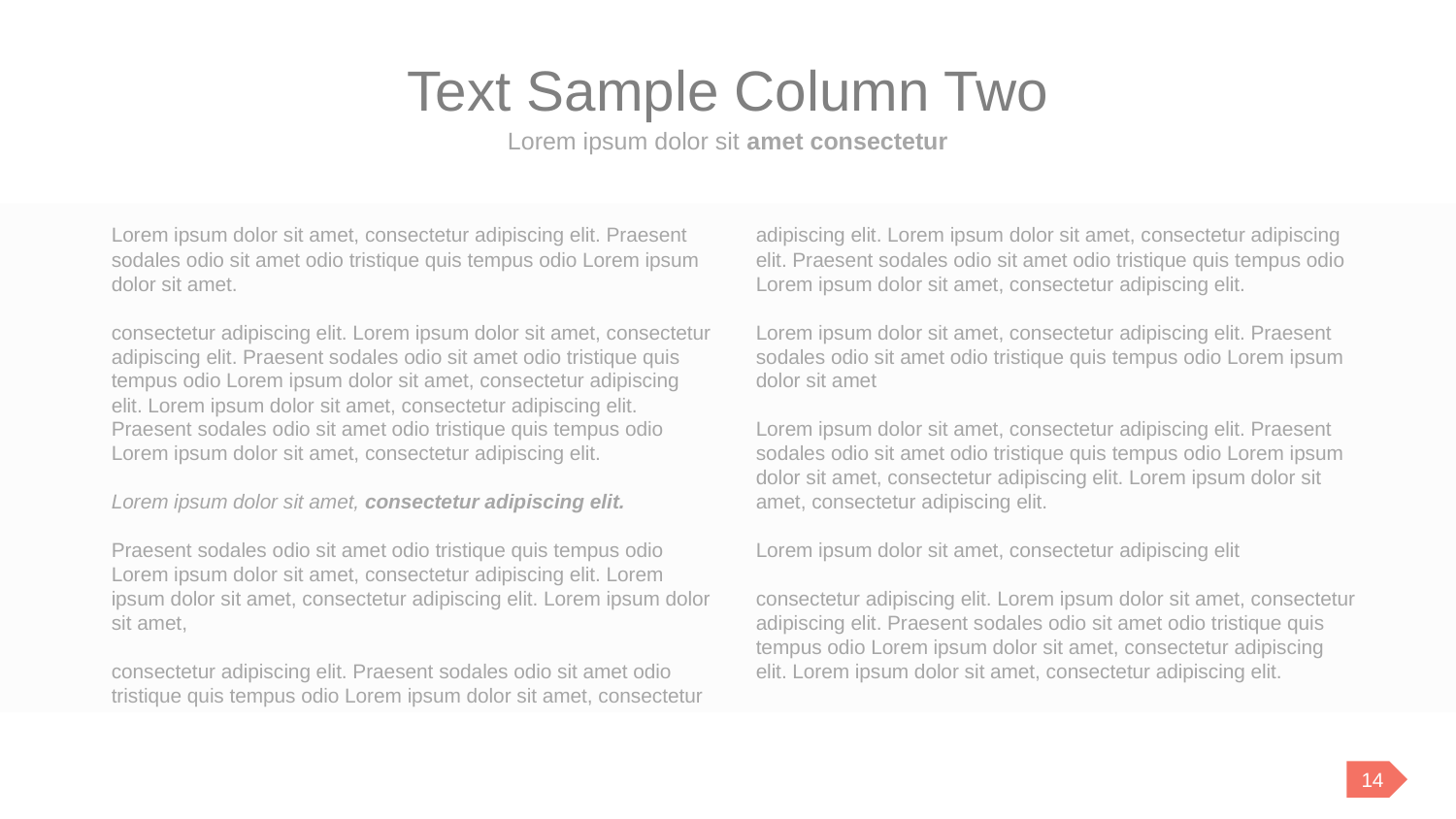

# Text Sample Column Two
Lorem ipsum dolor sit amet consectetur

Lorem ipsum dolor sit amet, consectetur adipiscing elit. Praesent sodales odio sit amet odio tristique quis tempus odio Lorem ipsum dolor sit amet.

consectetur adipiscing elit. Lorem ipsum dolor sit amet, consectetur adipiscing elit. Praesent sodales odio sit amet odio tristique quis tempus odio Lorem ipsum dolor sit amet, consectetur adipiscing elit. Lorem ipsum dolor sit amet, consectetur adipiscing elit. Praesent sodales odio sit amet odio tristique quis tempus odio Lorem ipsum dolor sit amet, consectetur adipiscing elit.

Lorem ipsum dolor sit amet, consectetur adipiscing elit.

Praesent sodales odio sit amet odio tristique quis tempus odio Lorem ipsum dolor sit amet, consectetur adipiscing elit. Lorem ipsum dolor sit amet, consectetur adipiscing elit. Lorem ipsum dolor sit amet,

consectetur adipiscing elit. Praesent sodales odio sit amet odio tristique quis tempus odio Lorem ipsum dolor sit amet, consectetur adipiscing elit. Lorem ipsum dolor sit amet, consectetur adipiscing elit. Praesent sodales odio sit amet odio tristique quis tempus odio Lorem ipsum dolor sit amet, consectetur adipiscing elit.

Lorem ipsum dolor sit amet, consectetur adipiscing elit. Praesent sodales odio sit amet odio tristique quis tempus odio Lorem ipsum dolor sit amet

Lorem ipsum dolor sit amet, consectetur adipiscing elit. Praesent sodales odio sit amet odio tristique quis tempus odio Lorem ipsum dolor sit amet, consectetur adipiscing elit. Lorem ipsum dolor sit amet, consectetur adipiscing elit.

Lorem ipsum dolor sit amet, consectetur adipiscing elit

consectetur adipiscing elit. Lorem ipsum dolor sit amet, consectetur adipiscing elit. Praesent sodales odio sit amet odio tristique quis tempus odio Lorem ipsum dolor sit amet, consectetur adipiscing elit. Lorem ipsum dolor sit amet, consectetur adipiscing elit.
14